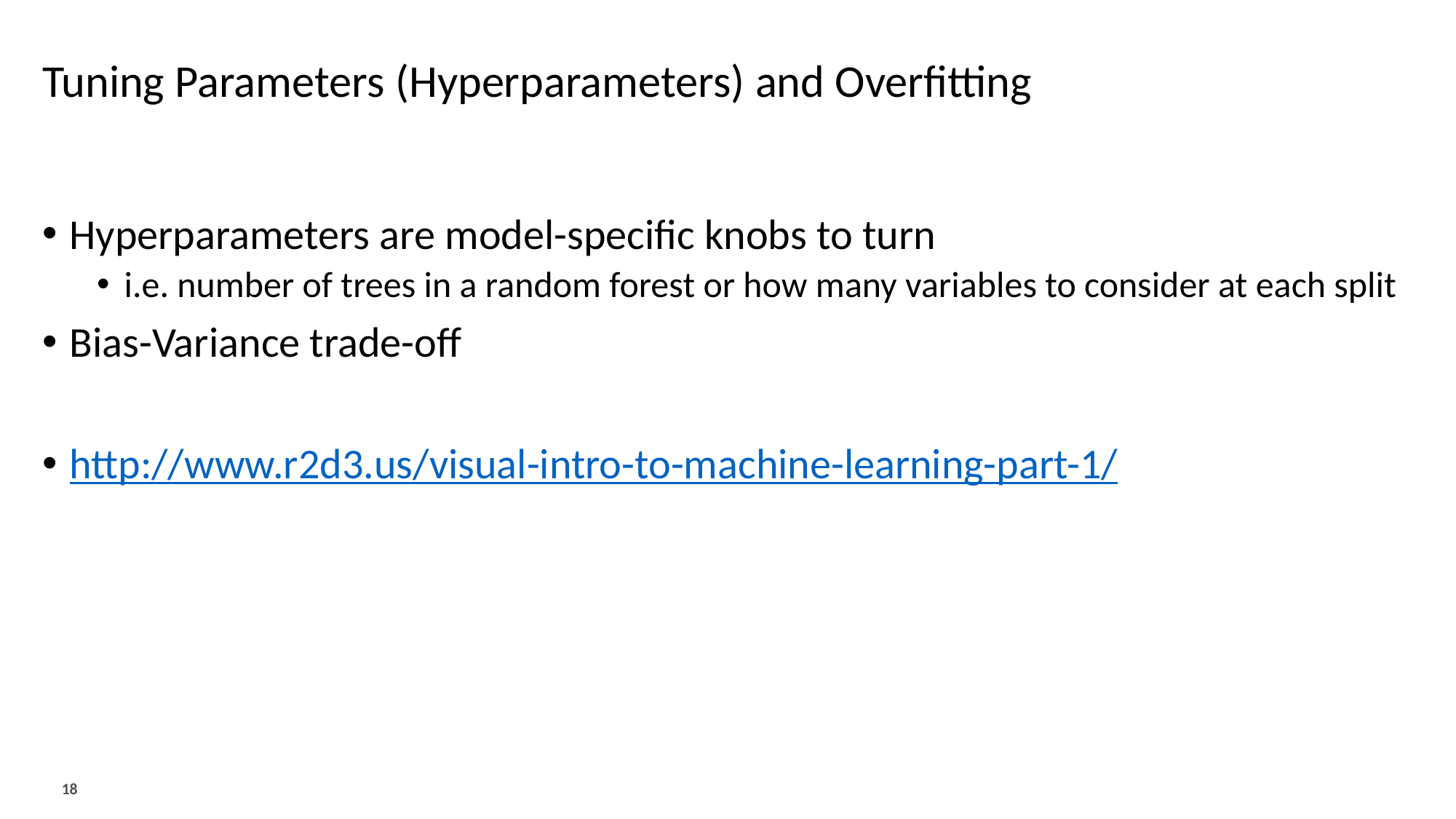

# Tuning Parameters (Hyperparameters) and Overfitting

Hyperparameters are model-specific knobs to turn
i.e. number of trees in a random forest or how many variables to consider at each split
Bias-Variance trade-off

http://www.r2d3.us/visual-intro-to-machine-learning-part-1/

18